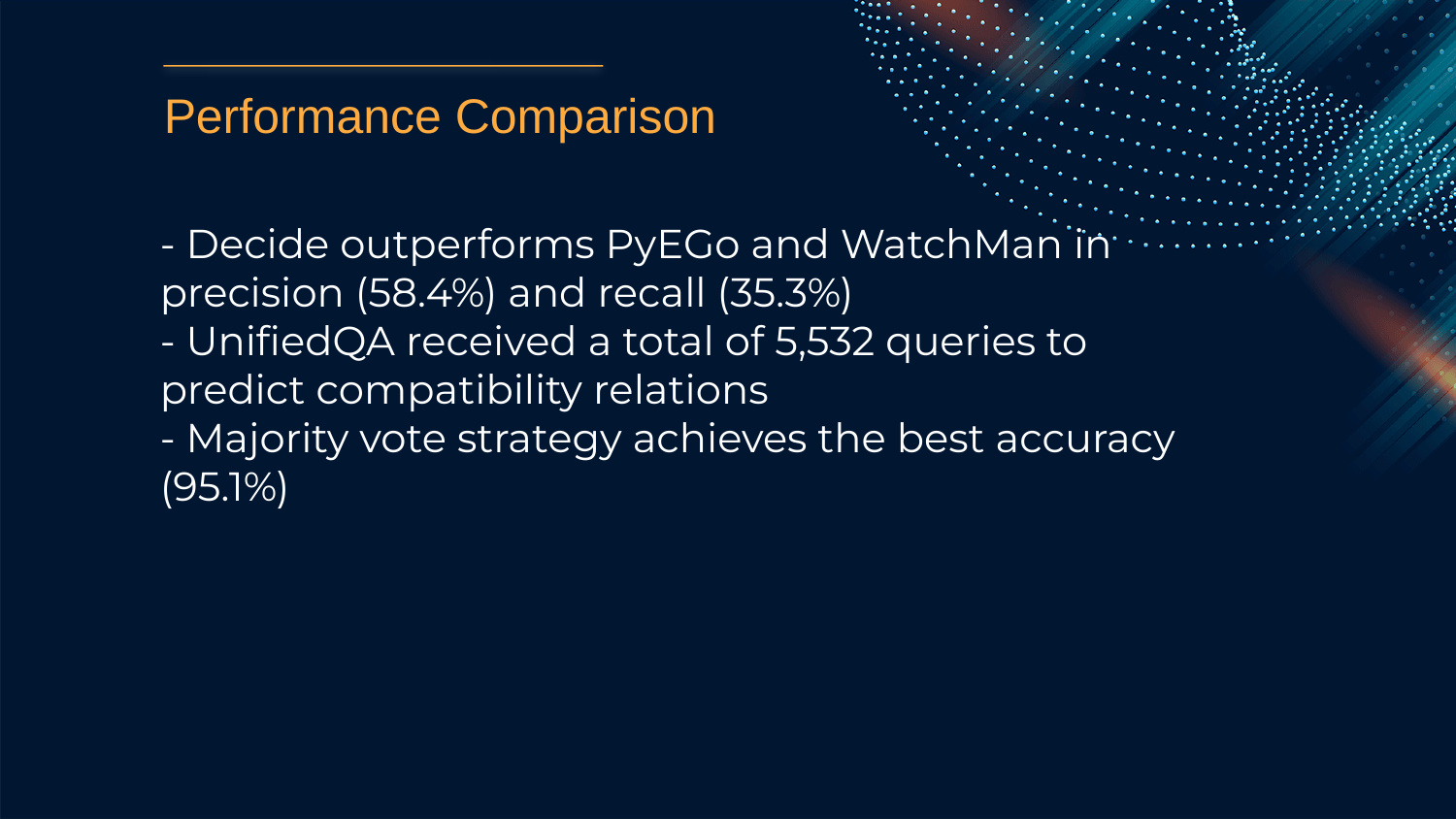

Performance Comparison
- Decide outperforms PyEGo and WatchMan in precision (58.4%) and recall (35.3%)
- UnifiedQA received a total of 5,532 queries to predict compatibility relations
- Majority vote strategy achieves the best accuracy (95.1%)